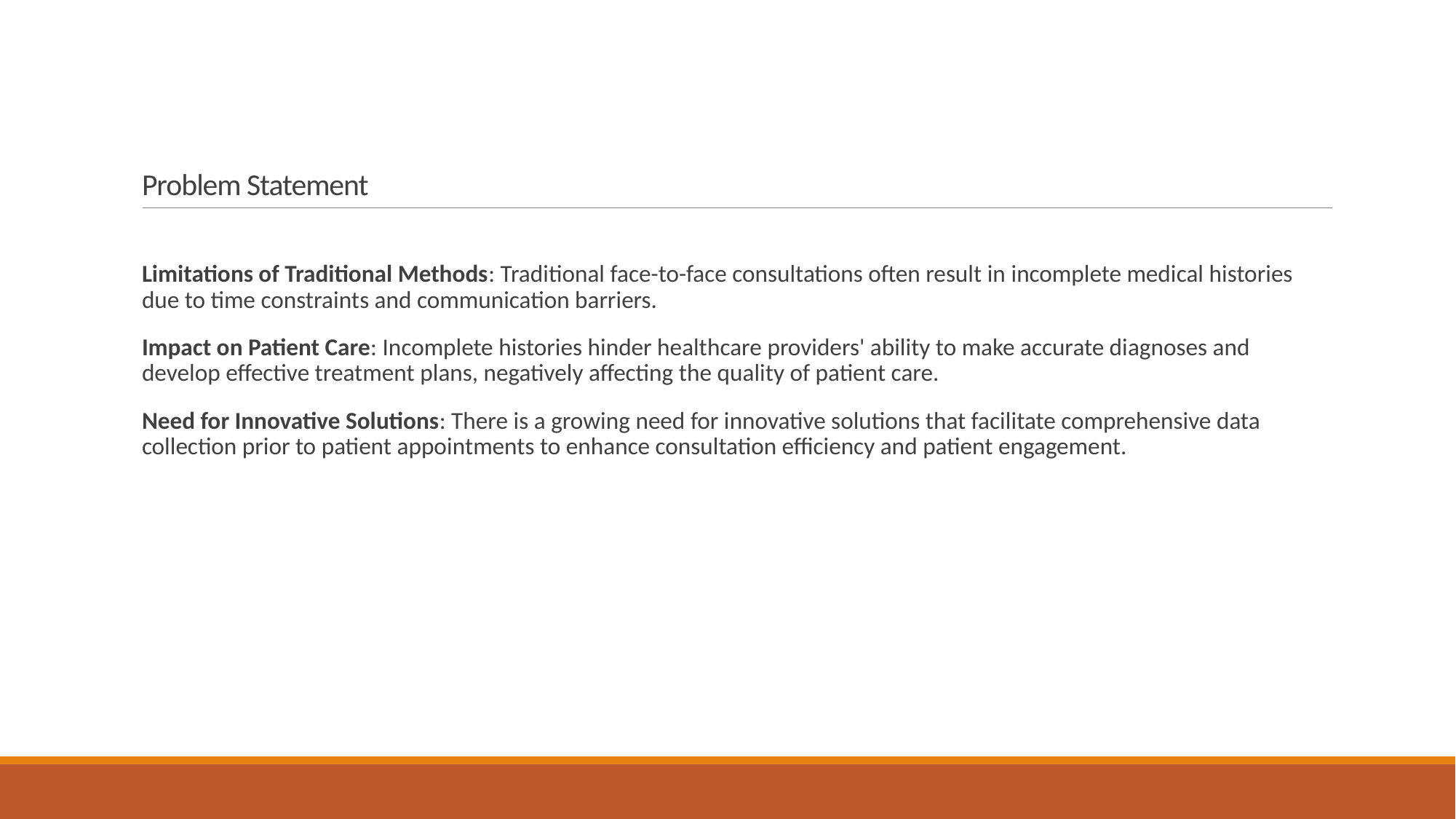

# Problem Statement
Limitations of Traditional Methods: Traditional face-to-face consultations often result in incomplete medical histories due to time constraints and communication barriers.
Impact on Patient Care: Incomplete histories hinder healthcare providers' ability to make accurate diagnoses and develop effective treatment plans, negatively affecting the quality of patient care.
Need for Innovative Solutions: There is a growing need for innovative solutions that facilitate comprehensive data collection prior to patient appointments to enhance consultation efficiency and patient engagement.